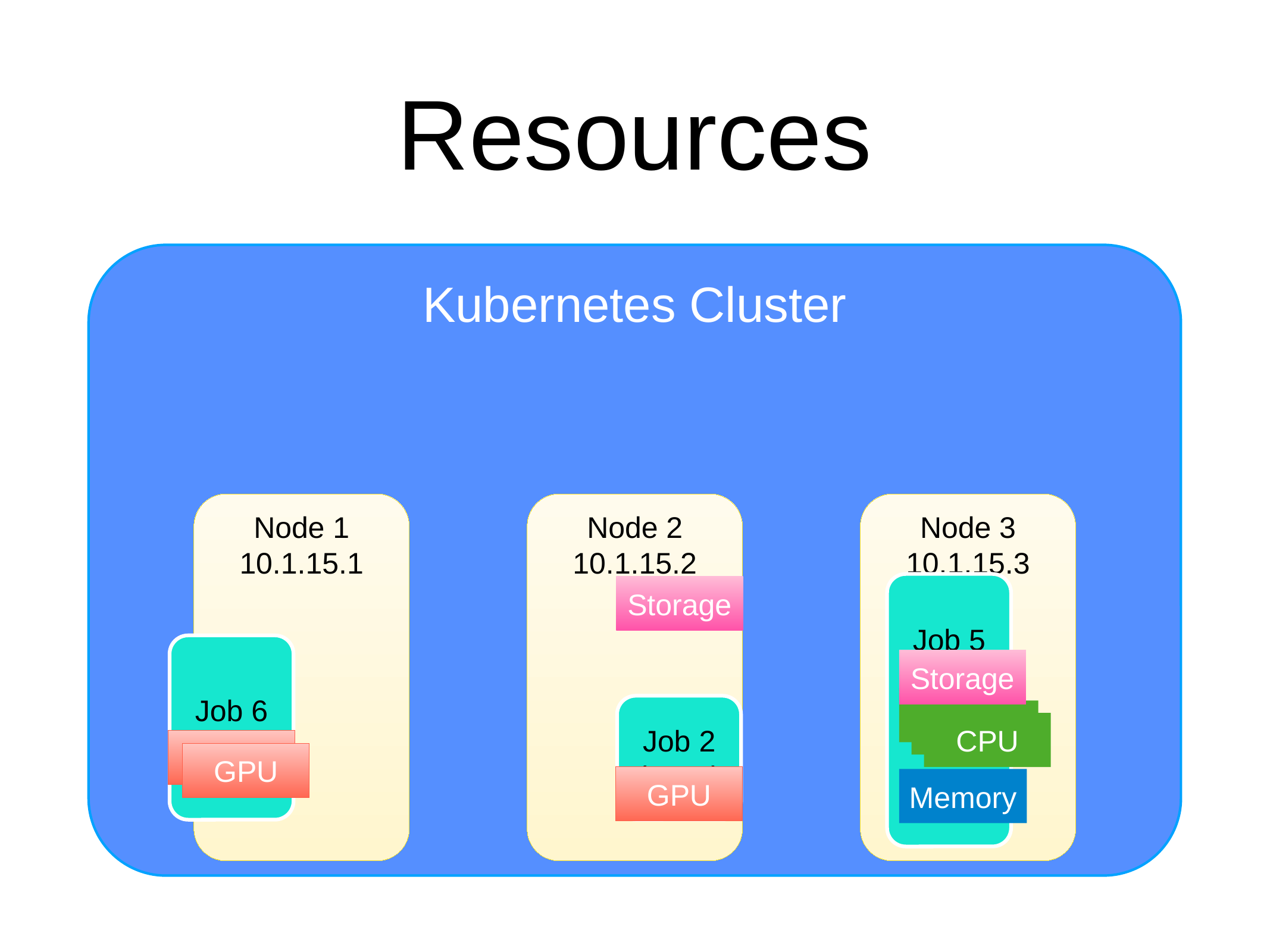

# Resources
Kubernetes Cluster
Node 1
10.1.15.1
Node 2
10.1.15.2
Node 3
10.1.15.3
Job 5

Storage
Job 6 (GPU)
Storage
CPU
Job 2 (GPU)
CPU
CPU
GPU
GPU
GPU
Memory